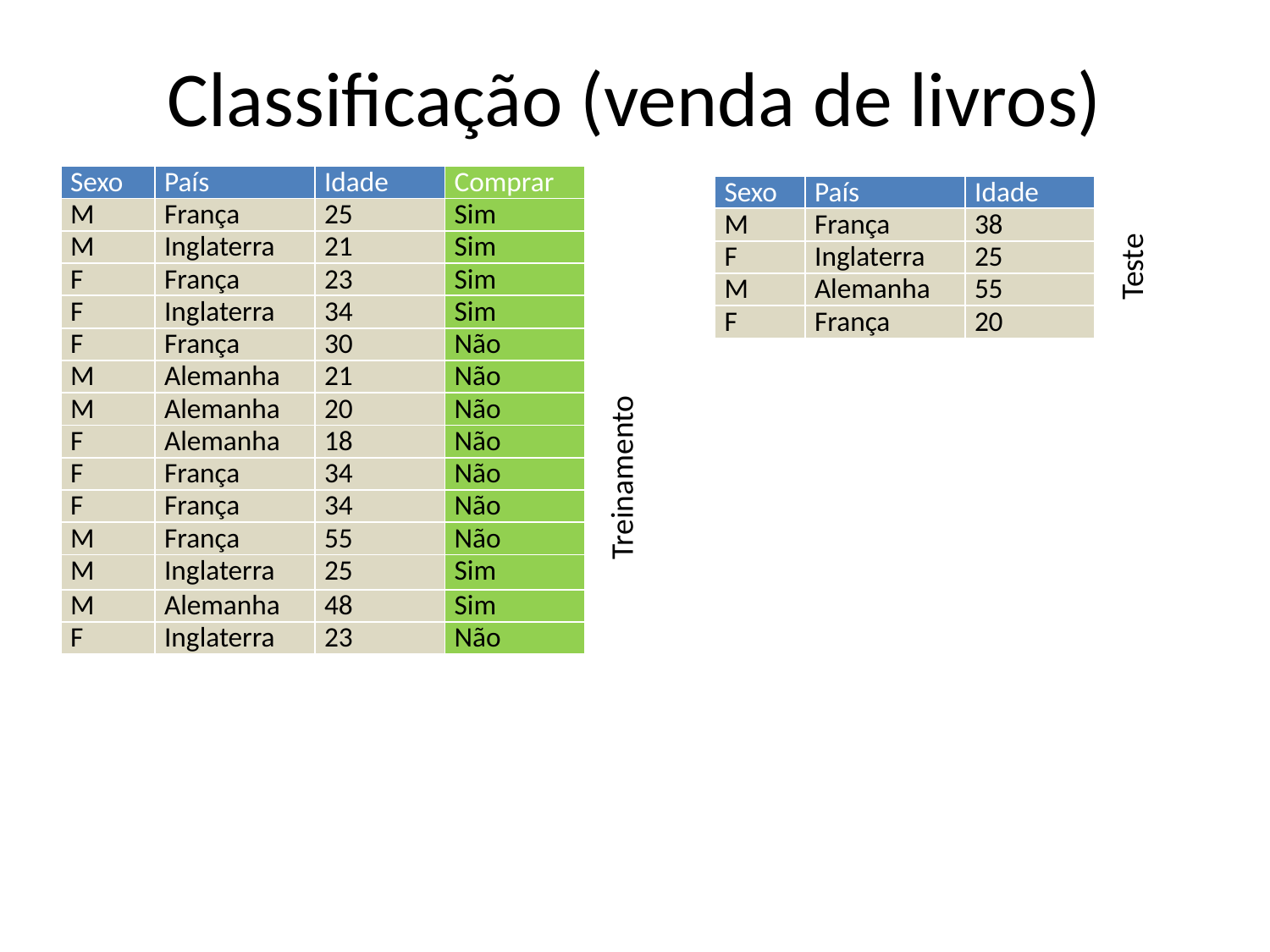

# Classificação (venda de livros)
| Sexo | País | Idade | Comprar |
| --- | --- | --- | --- |
| M | França | 25 | Sim |
| M | Inglaterra | 21 | Sim |
| F | França | 23 | Sim |
| F | Inglaterra | 34 | Sim |
| F | França | 30 | Não |
| M | Alemanha | 21 | Não |
| M | Alemanha | 20 | Não |
| F | Alemanha | 18 | Não |
| F | França | 34 | Não |
| F | França | 34 | Não |
| M | França | 55 | Não |
| M | Inglaterra | 25 | Sim |
| M | Alemanha | 48 | Sim |
| F | Inglaterra | 23 | Não |
| Sexo | País | Idade |
| --- | --- | --- |
| M | França | 38 |
| F | Inglaterra | 25 |
| M | Alemanha | 55 |
| F | França | 20 |
Teste
Treinamento